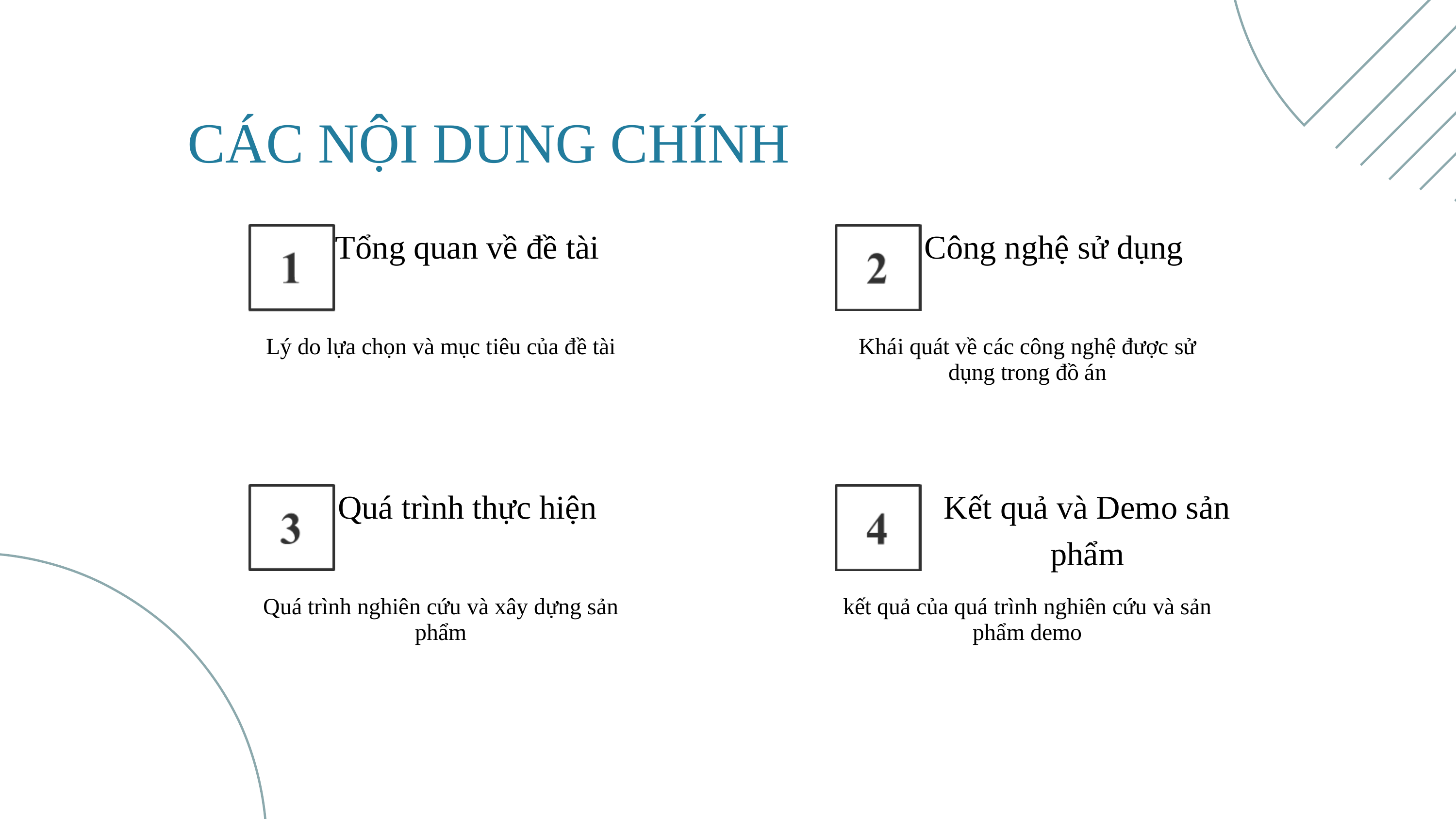

CÁC NỘI DUNG CHÍNH
Tổng quan về đề tài
Công nghệ sử dụng

Lý do lựa chọn và mục tiêu của đề tài
Khái quát về các công nghệ được sử dụng trong đồ án
Quá trình thực hiện
Kết quả và Demo sản phẩm

02 - WEBSITE
Quá trình nghiên cứu và xây dựng sản phẩm
kết quả của quá trình nghiên cứu và sản phẩm demo